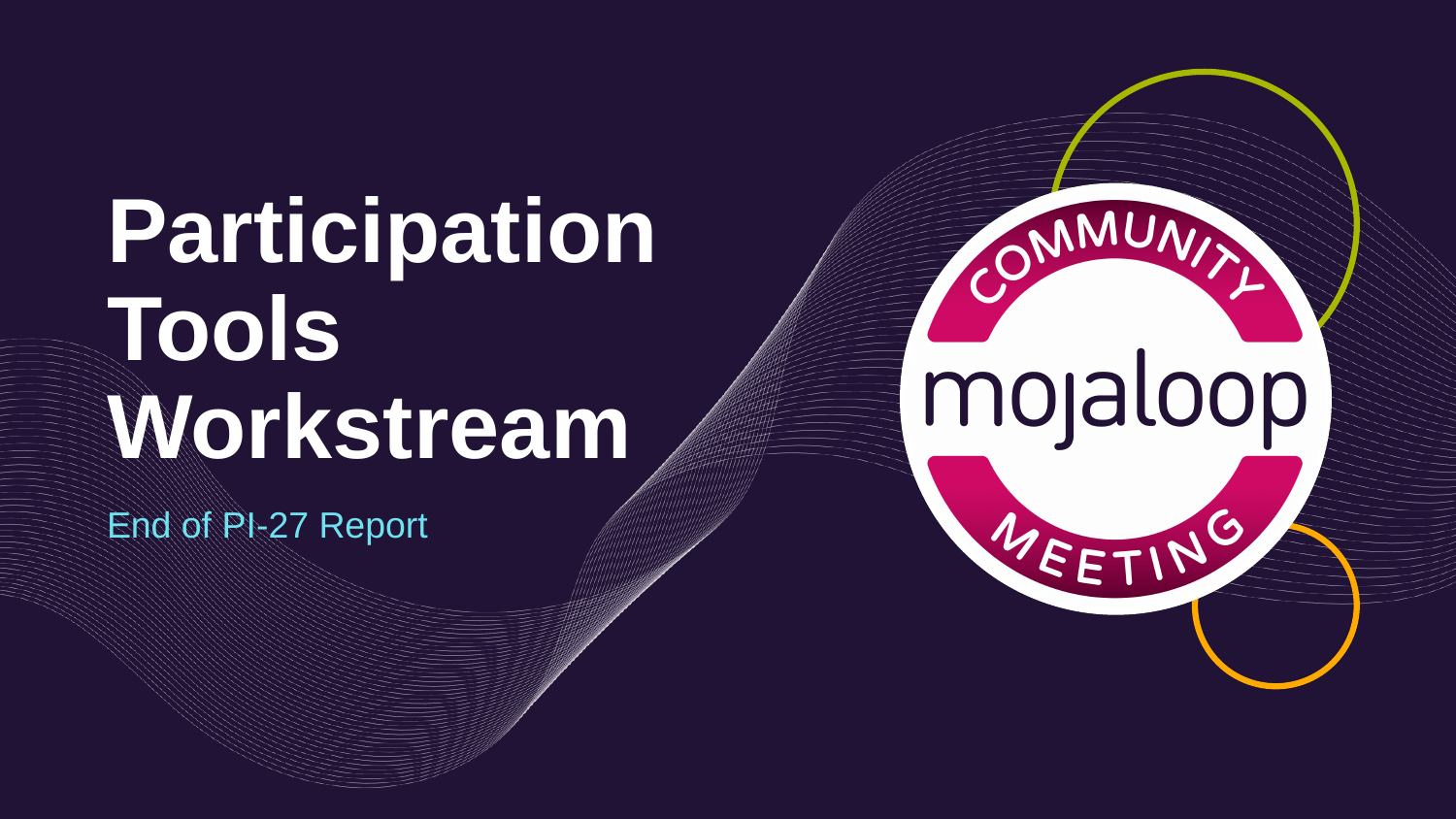

# Participation Tools Workstream
End of PI-27 Report